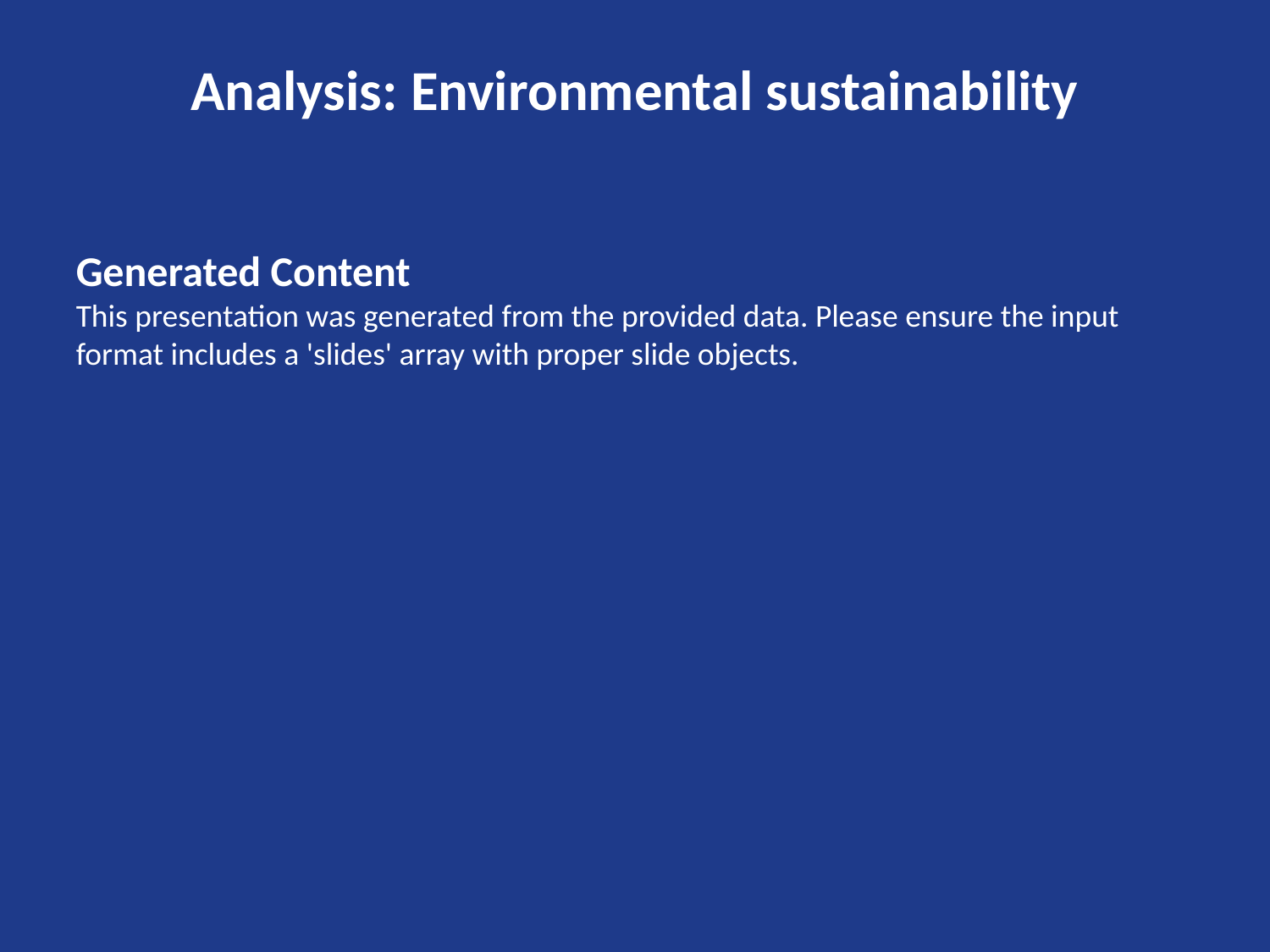

Analysis: Environmental sustainability
Generated Content
This presentation was generated from the provided data. Please ensure the input format includes a 'slides' array with proper slide objects.